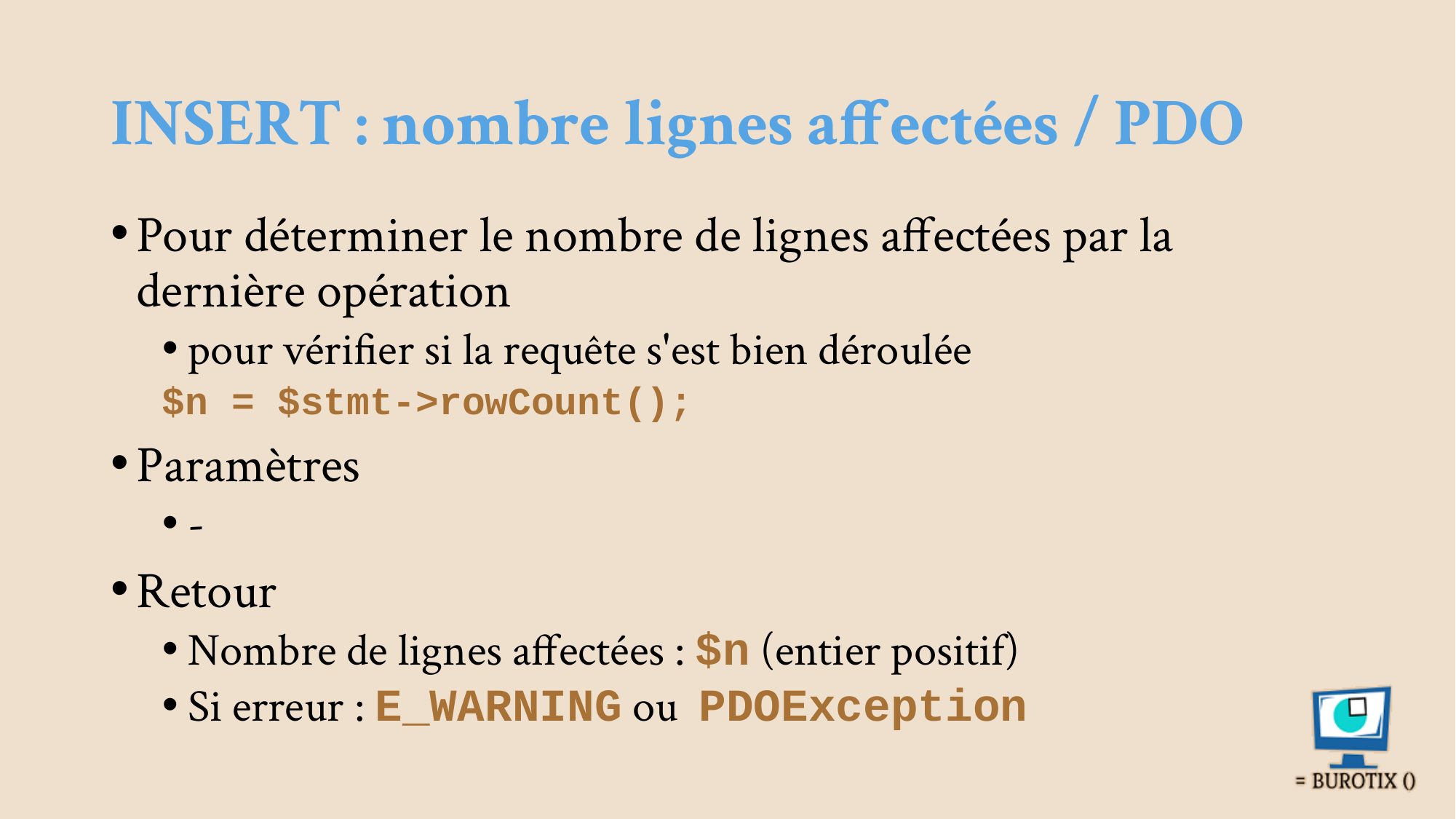

# INSERT : nombre lignes affectées / PDO
Pour déterminer le nombre de lignes affectées par la dernière opération
pour vérifier si la requête s'est bien déroulée
$n = $stmt->rowCount();
Paramètres
-
Retour
Nombre de lignes affectées : $n (entier positif)
Si erreur : E_WARNING ou  PDOException